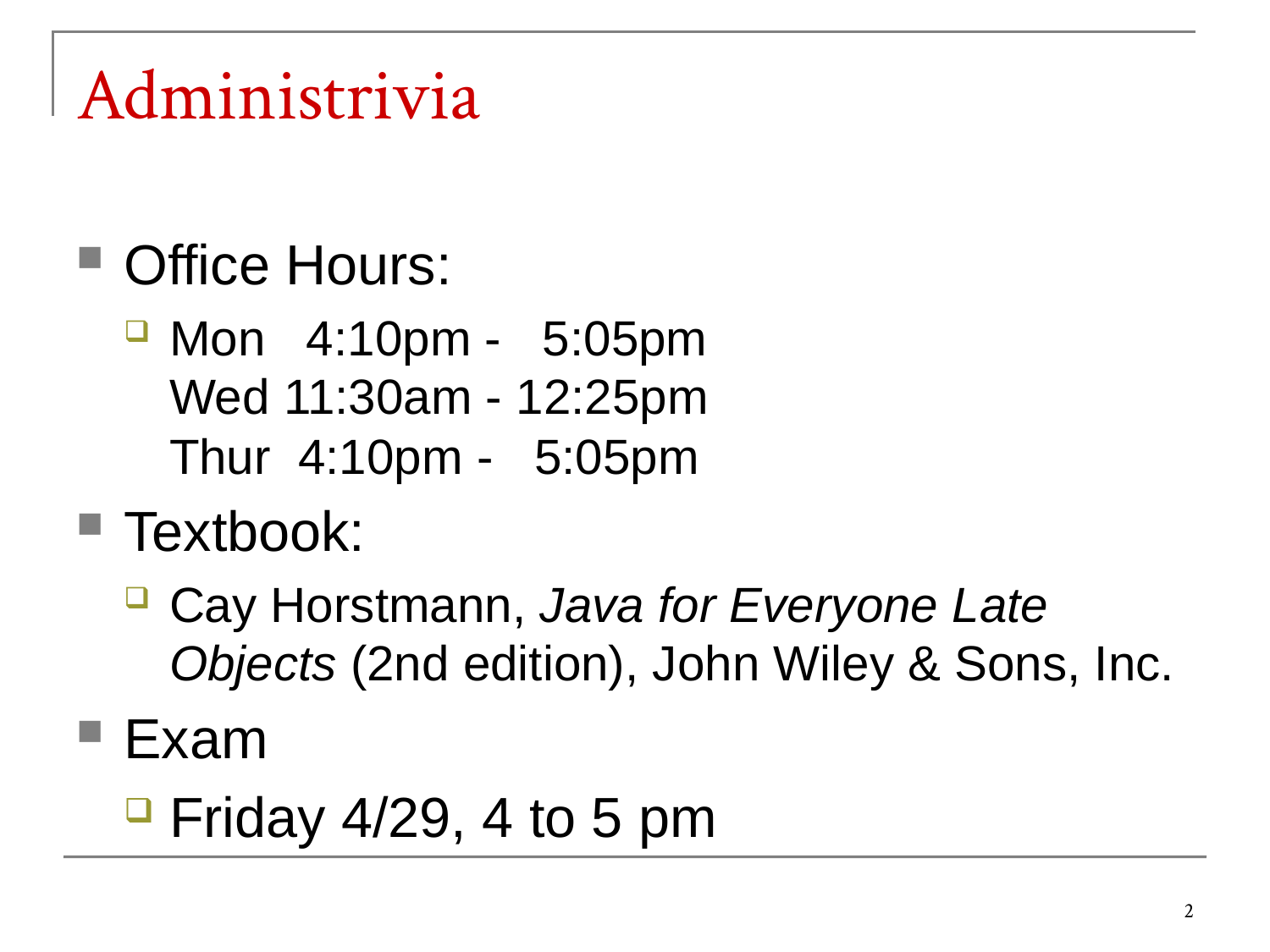

# Administrivia
Office Hours:
Mon   4:10pm -   5:05pm
Wed 11:30am - 12:25pm
Thur  4:10pm -   5:05pm
Textbook:
Cay Horstmann, Java for Everyone Late Objects (2nd edition), John Wiley & Sons, Inc.
Exam
Friday 4/29, 4 to 5 pm
2